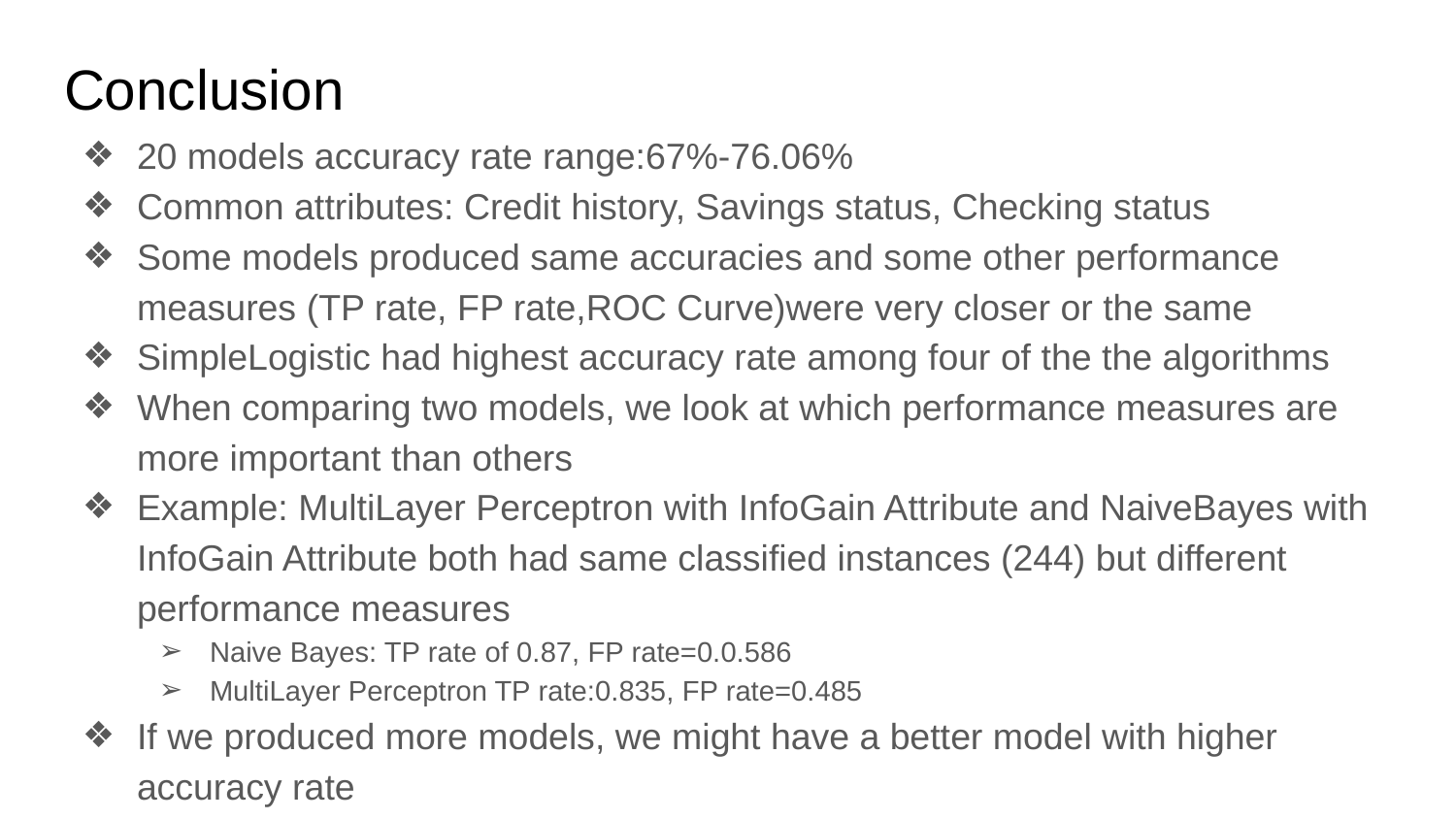

# Conclusion
20 models accuracy rate range:67%-76.06%
Common attributes: Credit history, Savings status, Checking status
Some models produced same accuracies and some other performance measures (TP rate, FP rate,ROC Curve)were very closer or the same
SimpleLogistic had highest accuracy rate among four of the the algorithms
When comparing two models, we look at which performance measures are more important than others
Example: MultiLayer Perceptron with InfoGain Attribute and NaiveBayes with InfoGain Attribute both had same classified instances (244) but different performance measures
Naive Bayes: TP rate of 0.87, FP rate=0.0.586
MultiLayer Perceptron TP rate:0.835, FP rate=0.485
If we produced more models, we might have a better model with higher accuracy rate